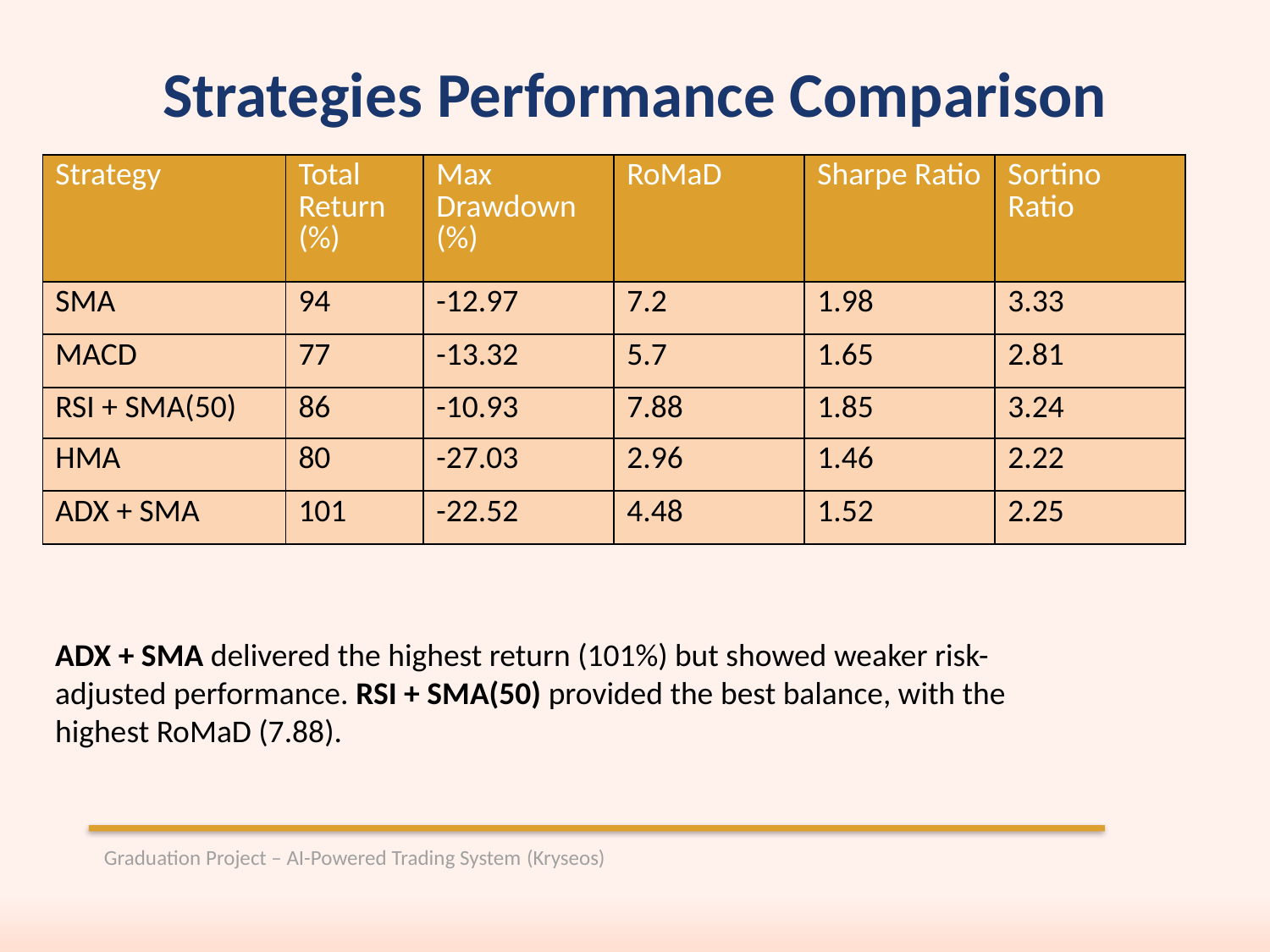

Strategies Performance Comparison
| Strategy | Total Return (%) | Max Drawdown (%) | RoMaD | Sharpe Ratio | Sortino Ratio |
| --- | --- | --- | --- | --- | --- |
| SMA | 94 | -12.97 | 7.2 | 1.98 | 3.33 |
| MACD | 77 | -13.32 | 5.7 | 1.65 | 2.81 |
| RSI + SMA(50) | 86 | -10.93 | 7.88 | 1.85 | 3.24 |
| HMA | 80 | -27.03 | 2.96 | 1.46 | 2.22 |
| ADX + SMA | 101 | -22.52 | 4.48 | 1.52 | 2.25 |

ADX + SMA delivered the highest return (101%) but showed weaker risk-adjusted performance. RSI + SMA(50) provided the best balance, with the highest RoMaD (7.88).

Graduation Project – AI-Powered Trading System (Kryseos)